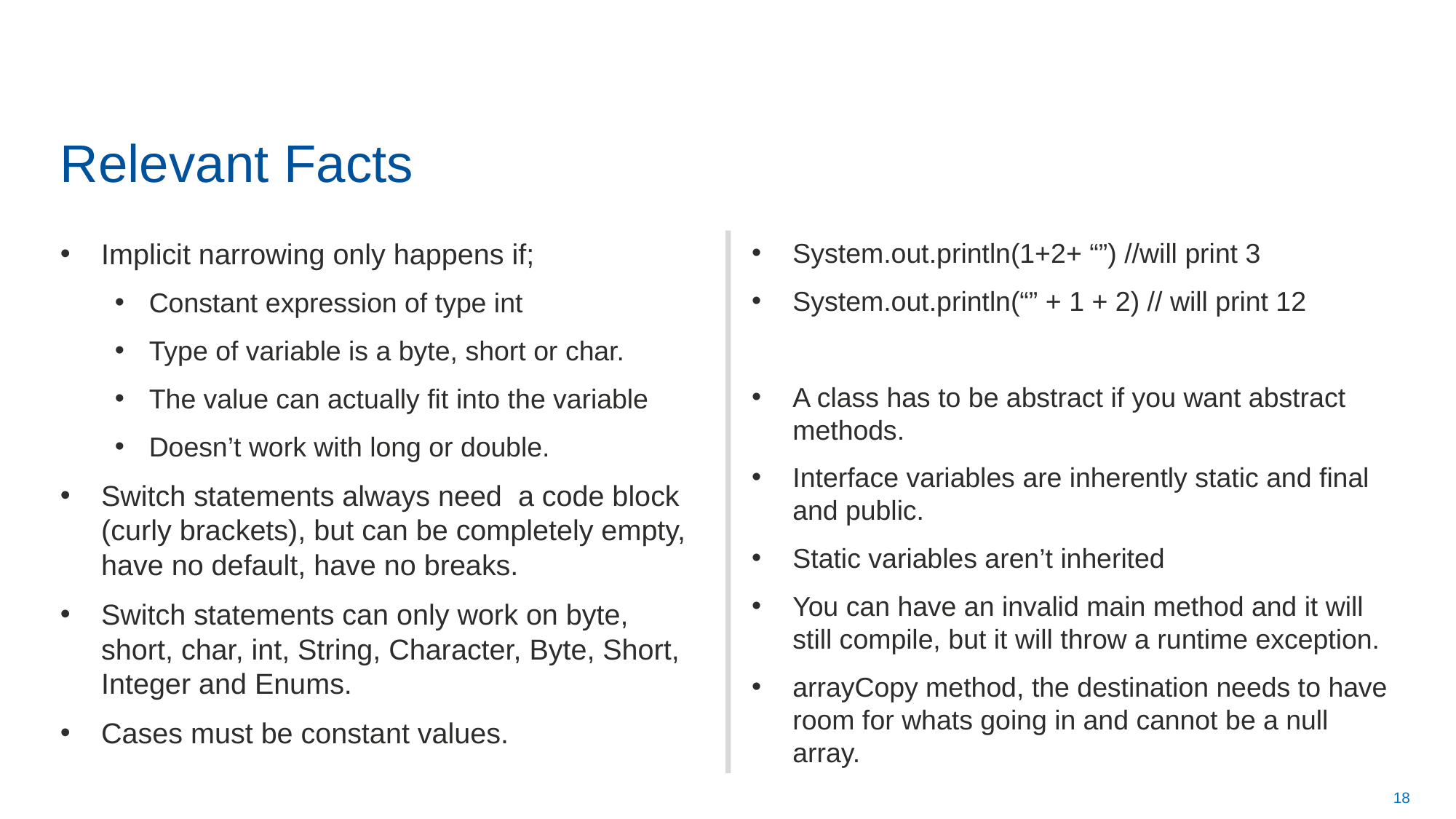

# Relevant Facts
Implicit narrowing only happens if;
Constant expression of type int
Type of variable is a byte, short or char.
The value can actually fit into the variable
Doesn’t work with long or double.
Switch statements always need  a code block (curly brackets), but can be completely empty, have no default, have no breaks.
Switch statements can only work on byte, short, char, int, String, Character, Byte, Short, Integer and Enums.
Cases must be constant values.
System.out.println(1+2+ “”) //will print 3
System.out.println(“” + 1 + 2) // will print 12

A class has to be abstract if you want abstract methods.
Interface variables are inherently static and final and public.
Static variables aren’t inherited
You can have an invalid main method and it will still compile, but it will throw a runtime exception.
arrayCopy method, the destination needs to have room for whats going in and cannot be a null array.